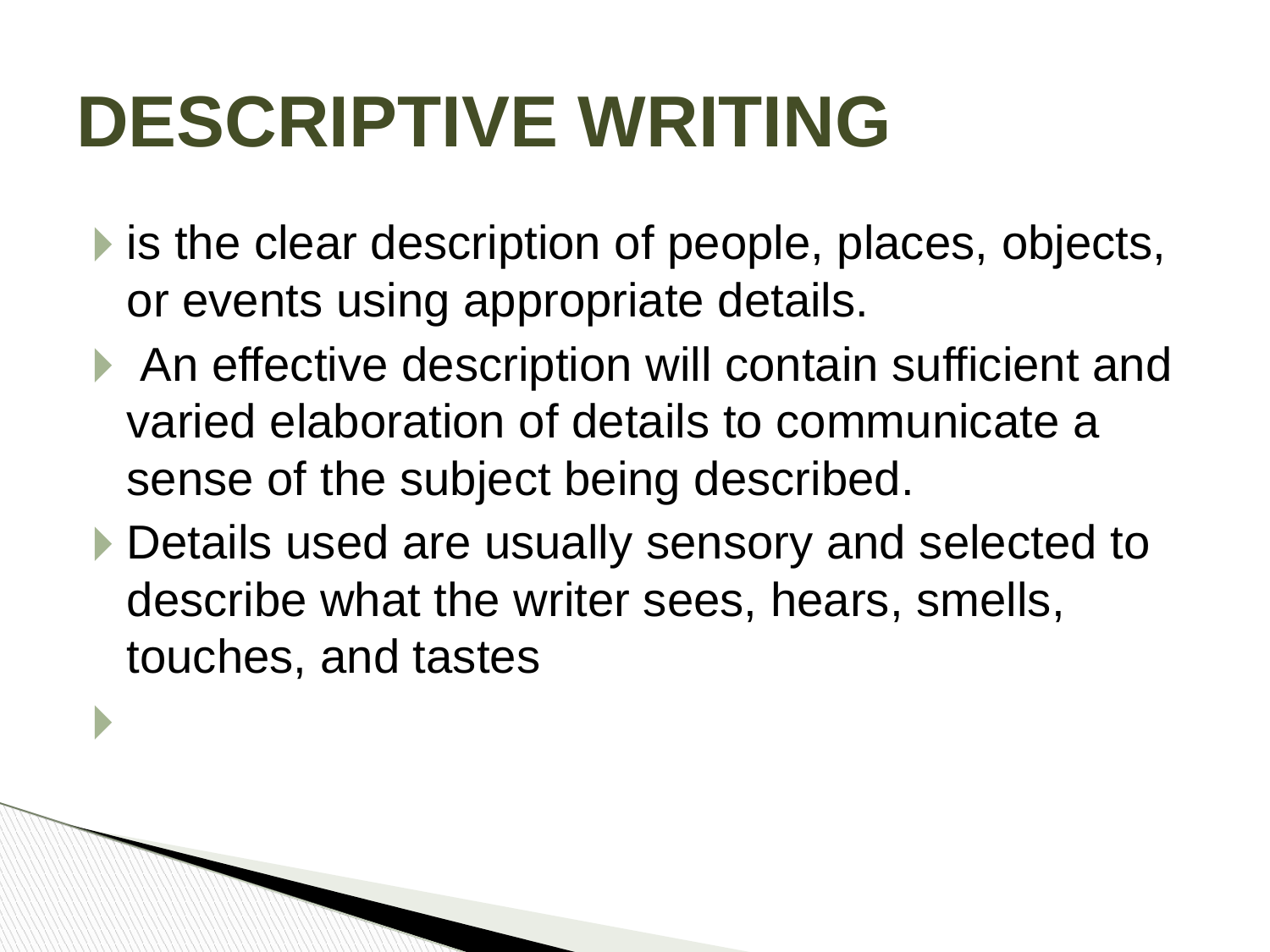

DESCRIPTIVE WRITING
is the clear description of people, places, objects, or events using appropriate details.
 An effective description will contain sufficient and varied elaboration of details to communicate a sense of the subject being described.
Details used are usually sensory and selected to describe what the writer sees, hears, smells, touches, and tastes